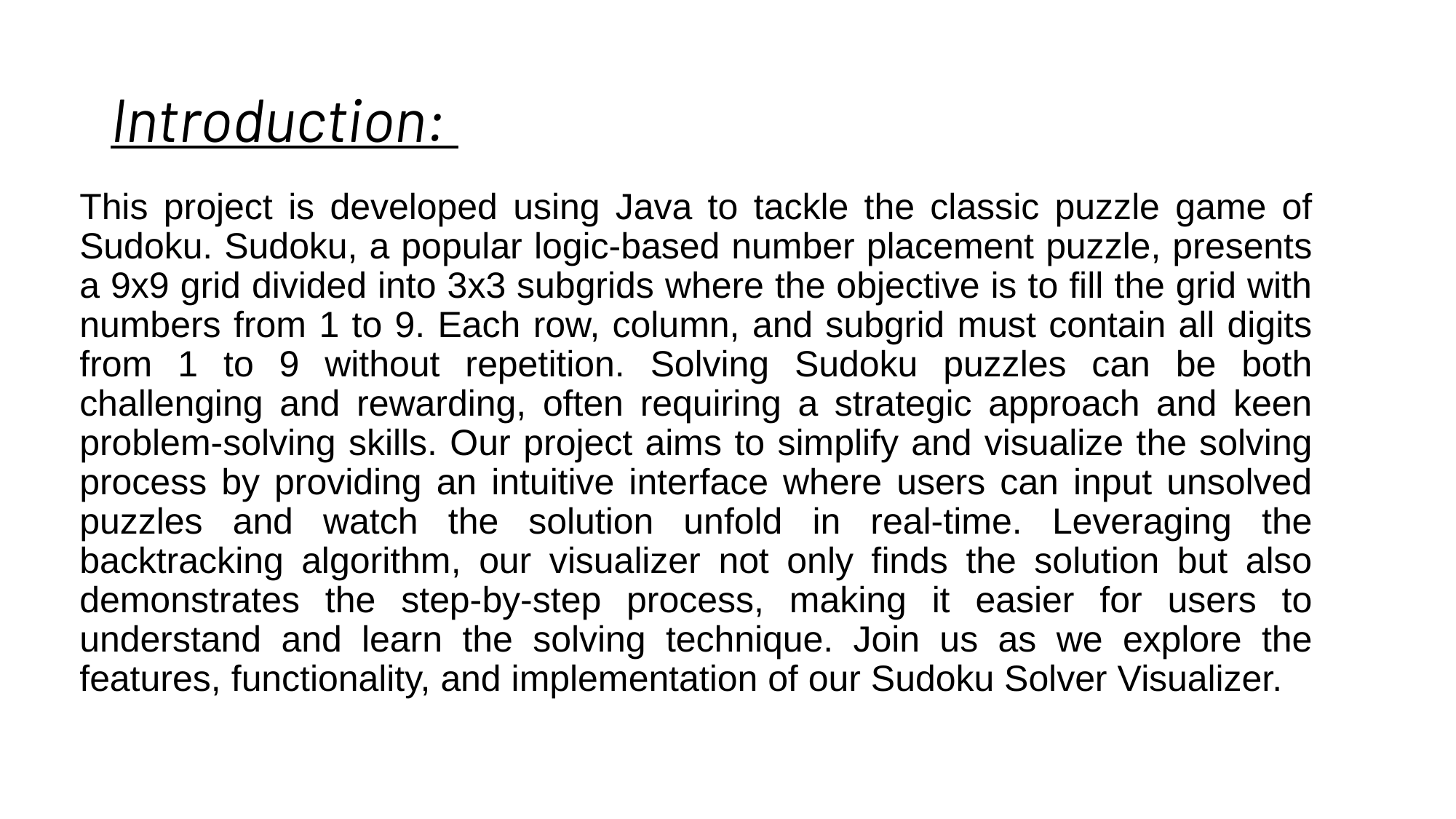

# Introduction:
This project is developed using Java to tackle the classic puzzle game of Sudoku. Sudoku, a popular logic-based number placement puzzle, presents a 9x9 grid divided into 3x3 subgrids where the objective is to fill the grid with numbers from 1 to 9. Each row, column, and subgrid must contain all digits from 1 to 9 without repetition. Solving Sudoku puzzles can be both challenging and rewarding, often requiring a strategic approach and keen problem-solving skills. Our project aims to simplify and visualize the solving process by providing an intuitive interface where users can input unsolved puzzles and watch the solution unfold in real-time. Leveraging the backtracking algorithm, our visualizer not only finds the solution but also demonstrates the step-by-step process, making it easier for users to understand and learn the solving technique. Join us as we explore the features, functionality, and implementation of our Sudoku Solver Visualizer.